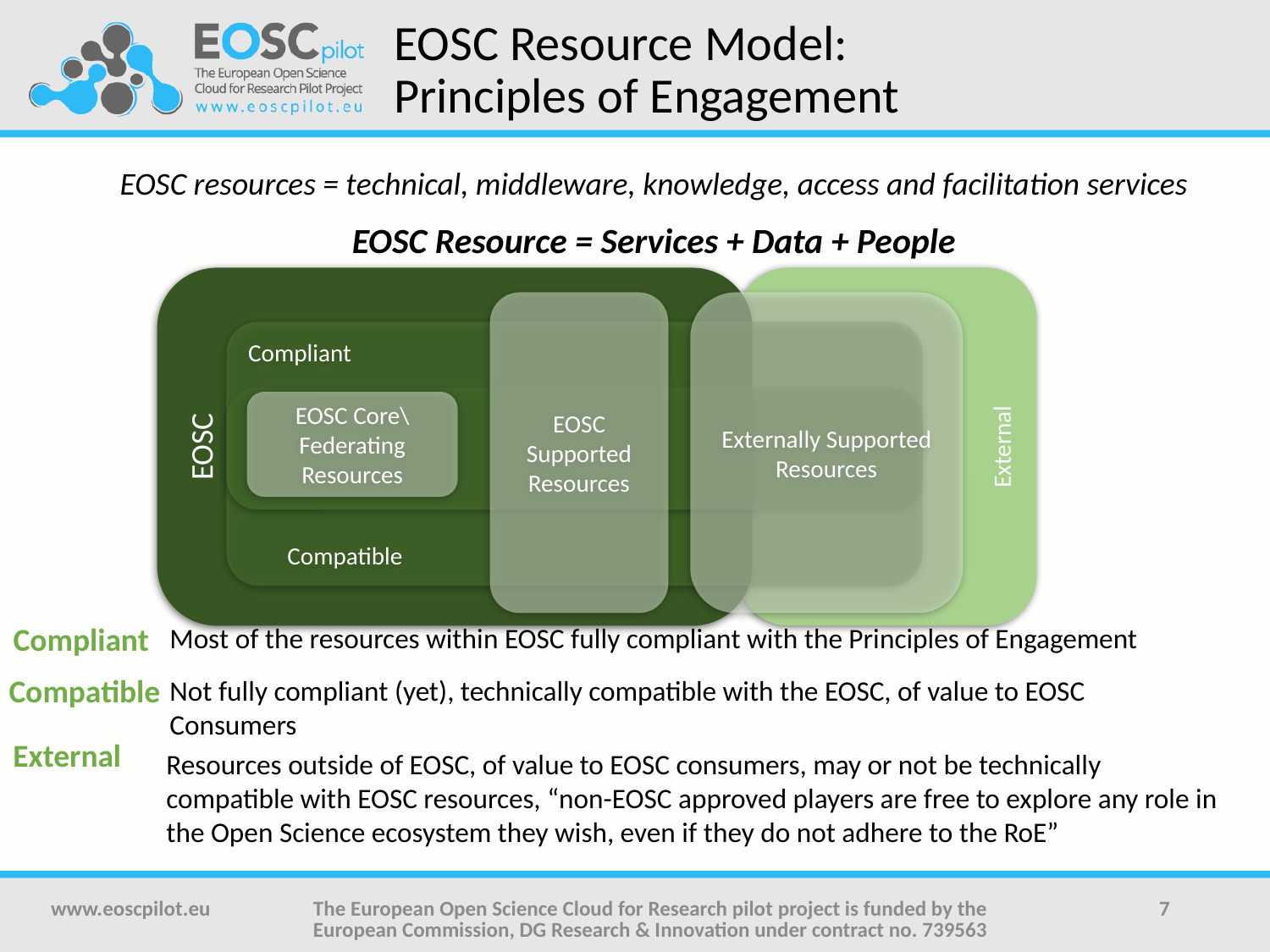

# EOSC Resource Model: Principles of Engagement
Compliant
       Compatible
EOSC
EOSC resources = technical, middleware, knowledge, access and facilitation services

EOSC Resource = Services + Data + People
External
Externally Supported Resources
EOSC Supported
Resources
EOSC Core\Federating
Resources
Compliant
Most of the resources within EOSC fully compliant with the Principles of Engagement
Compatible
Not fully compliant (yet), technically compatible with the EOSC, of value to EOSC Consumers
External
Resources outside of EOSC, of value to EOSC consumers, may or not be technically compatible with EOSC resources, “non-EOSC approved players are free to explore any role in the Open Science ecosystem they wish, even if they do not adhere to the RoE”
www.eoscpilot.eu
The European Open Science Cloud for Research pilot project is funded by the European Commission, DG Research & Innovation under contract no. 739563
7